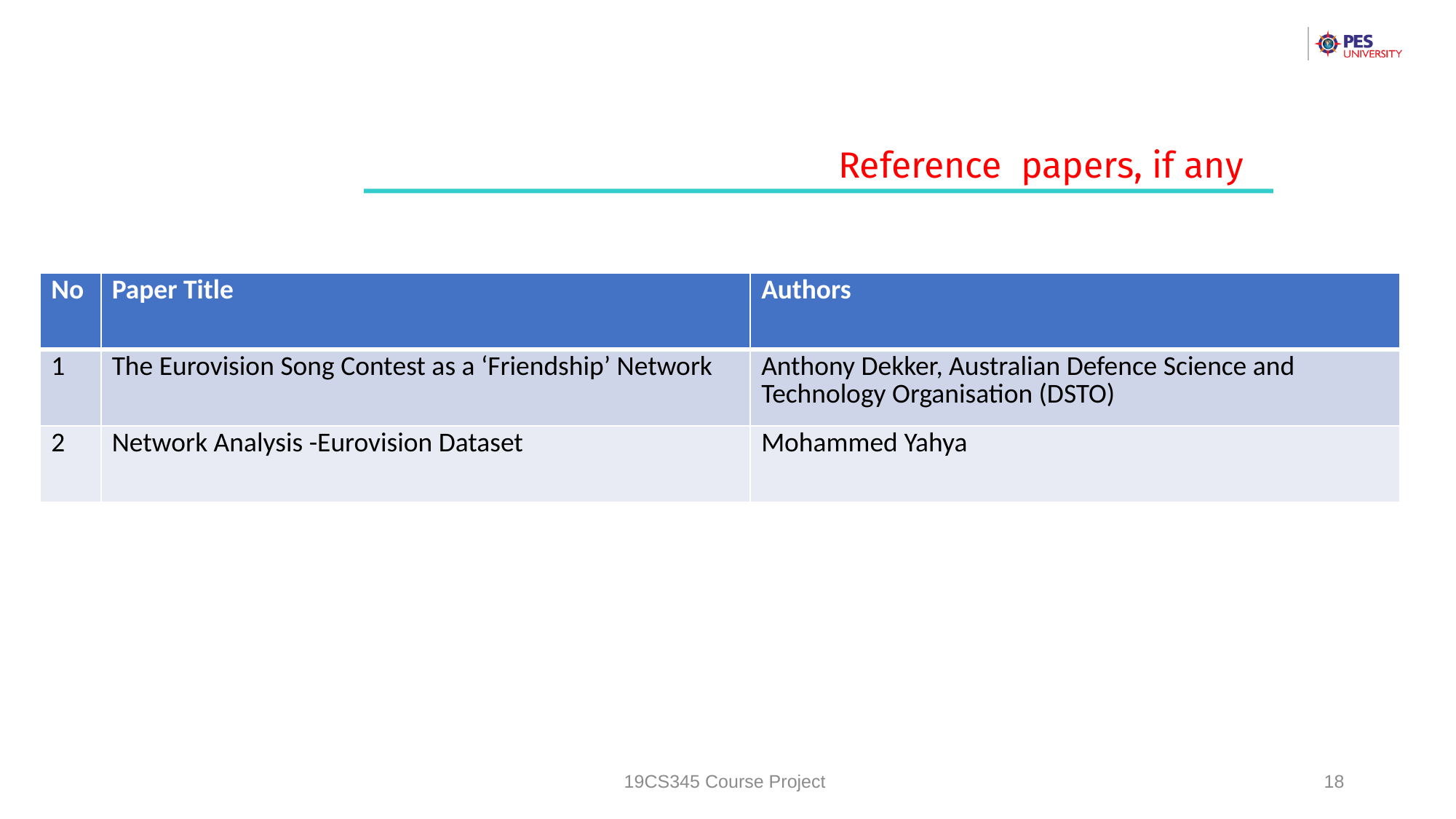

Reference  papers, if any

| No | Paper Title | Authors |
| --- | --- | --- |
| 1 | The Eurovision Song Contest as a ‘Friendship’ Network | Anthony Dekker, Australian Defence Science and Technology Organisation (DSTO) |
| 2 | Network Analysis -Eurovision Dataset | Mohammed Yahya |
19CS345 Course Project
18